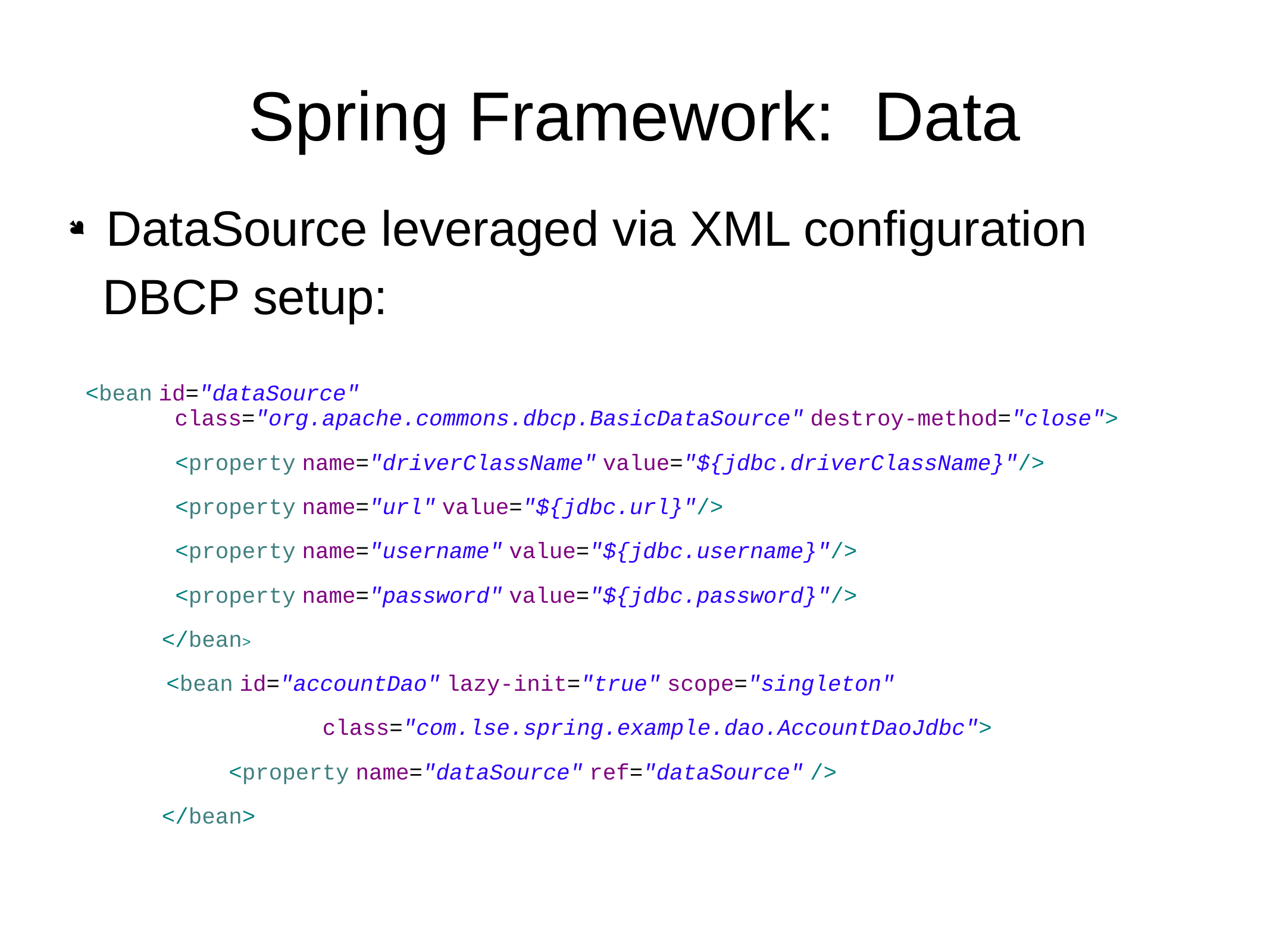

# Spring Framework:  Data
DataSource leveraged via XML configuration
DBCP setup:
<bean id="dataSource"
	class="org.apache.commons.dbcp.BasicDataSource" destroy-method="close">
        <property name="driverClassName" value="${jdbc.driverClassName}"/>
        <property name="url" value="${jdbc.url}"/>
        <property name="username" value="${jdbc.username}"/>
        <property name="password" value="${jdbc.password}"/>
       </bean>
           <bean id="accountDao" lazy-init="true" scope="singleton"
                   class="com.lse.spring.example.dao.AccountDaoJdbc">
            <property name="dataSource" ref="dataSource" />
       </bean>
60